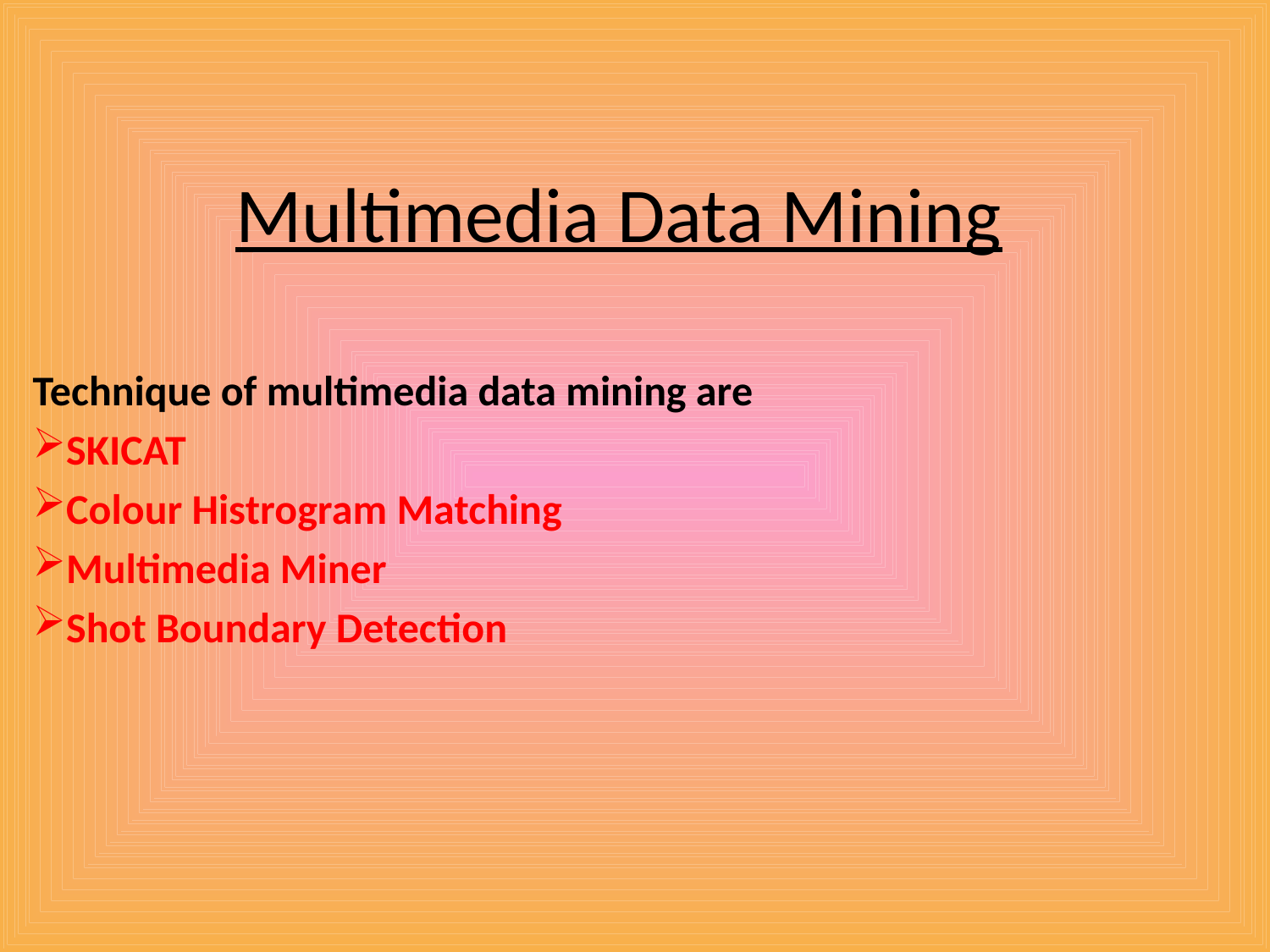

# Multimedia Data Mining
Technique of multimedia data mining are
SKICAT
Colour Histrogram Matching
Multimedia Miner
Shot Boundary Detection